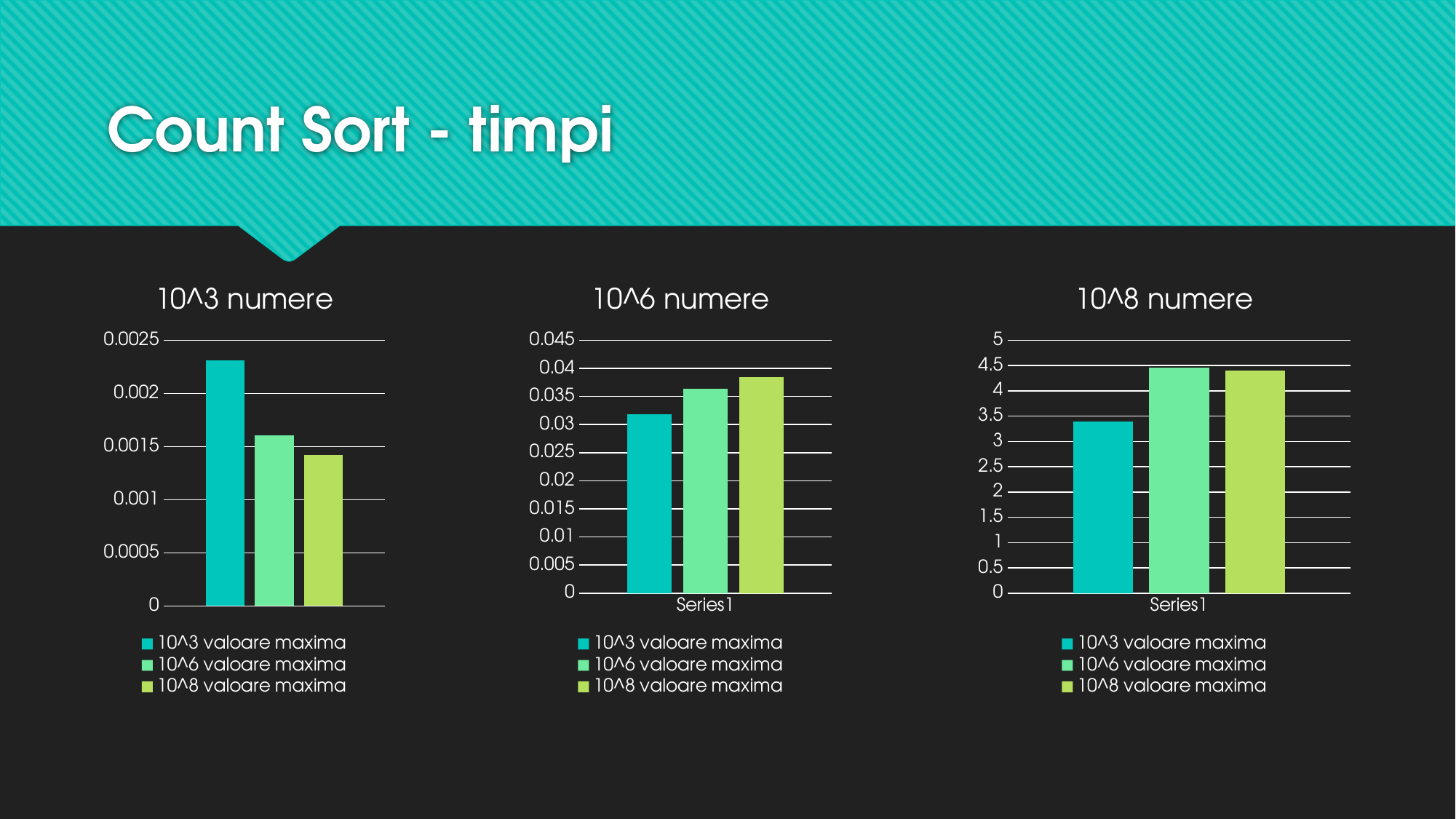

# Count Sort - timpi

### Chart: 10^6 numere

| Category | 10^3 valoare maxima | 10^6 valoare maxima | 10^8 valoare maxima |
|---|---|---|---|
|  | 0.0318897 | 0.0363298 | 0.0384708 |

### Chart: 10^3 numere

| Category | 10^3 valoare maxima | 10^6 valoare maxima | 10^8 valoare maxima |
|---|---|---|---|
| 10^3 numere | 0.0023142 | 0.0016045 | 0.0014178 |

### Chart: 10^8 numere

| Category | 10^3 valoare maxima | 10^6 valoare maxima | 10^8 valoare maxima |
|---|---|---|---|
|  | 3.3957 | 4.46311 | 4.40512 |